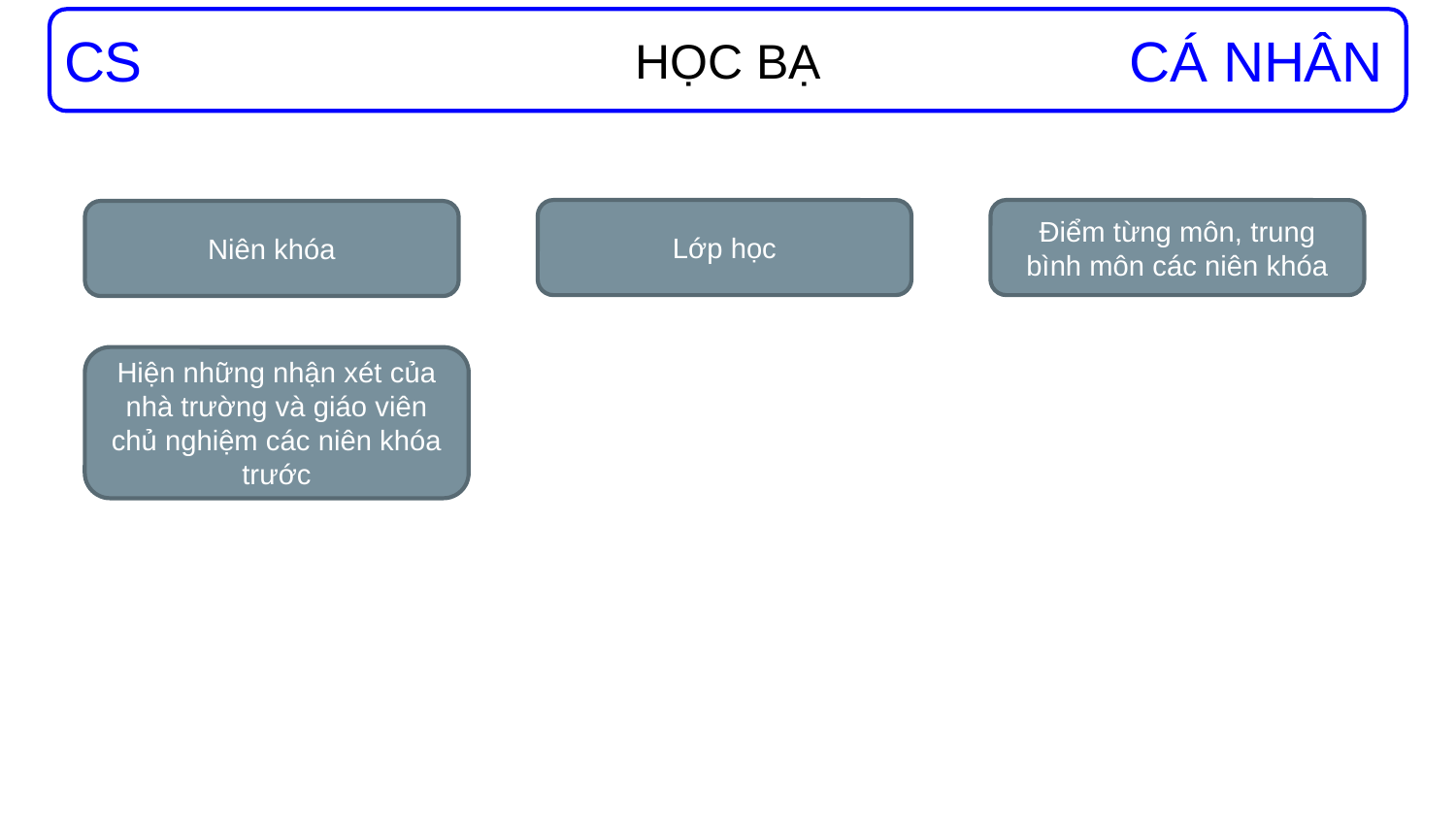

CS
HỌC BẠ
CÁ NHÂN
Điểm từng môn, trung bình môn các niên khóa
Lớp học
Niên khóa
Hiện những nhận xét của nhà trường và giáo viên chủ nghiệm các niên khóa trước